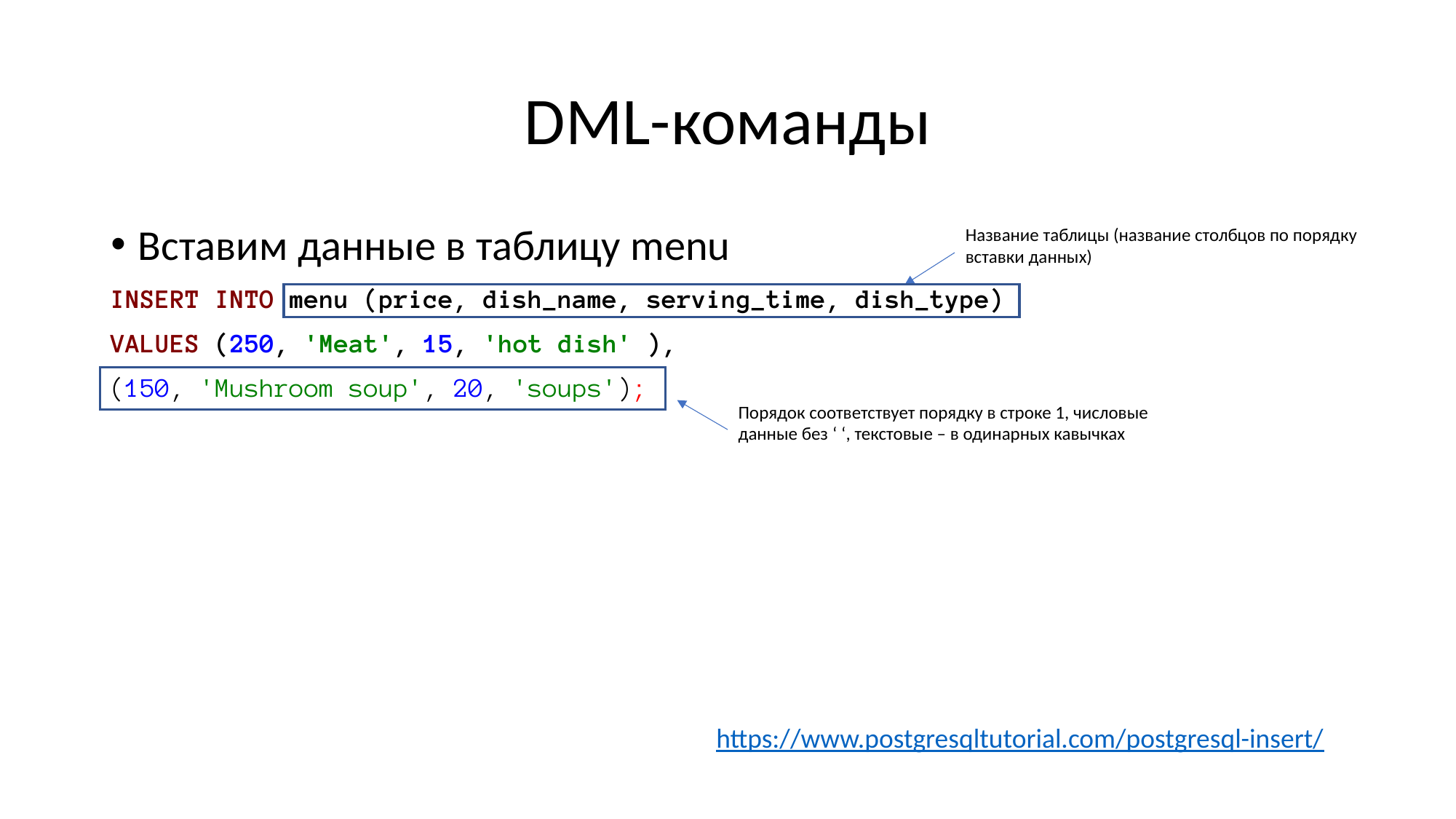

# DML-команды
Вставим данные в таблицу menu
INSERT INTO menu (price, dish_name, serving_time, dish_type)
VALUES (250, 'Meat', 15, 'hot dish' ),
(150, 'Mushroom soup', 20, 'soups');
Название таблицы (название столбцов по порядку вставки данных)

Порядок соответствует порядку в строке 1, числовые данные без ‘ ‘, текстовые – в одинарных кавычках
https://www.postgresqltutorial.com/postgresql-insert/